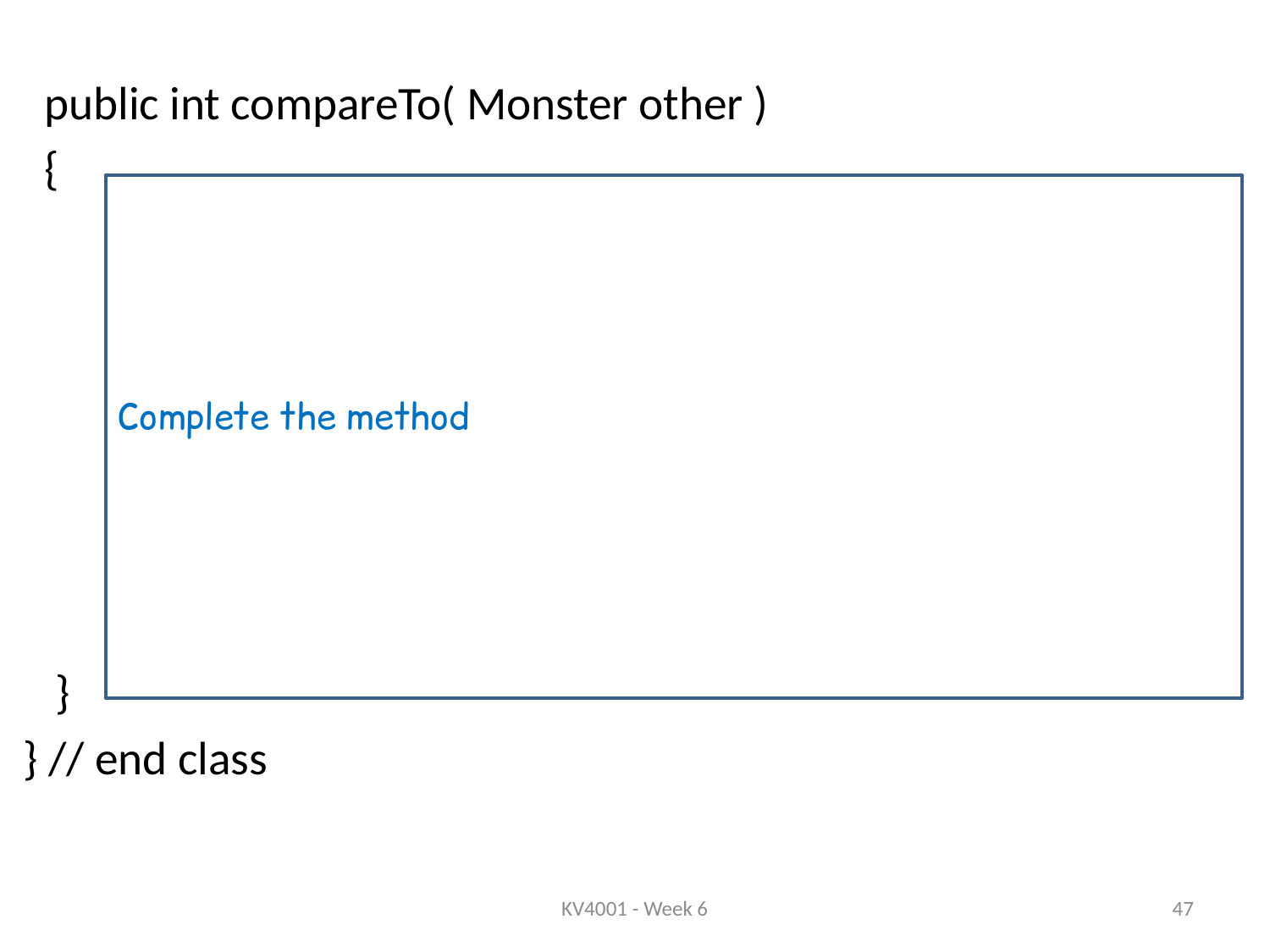

public int compareTo( Monster other )
  {

   }
} // end class
Complete the method

KV4001 - Week 6
47